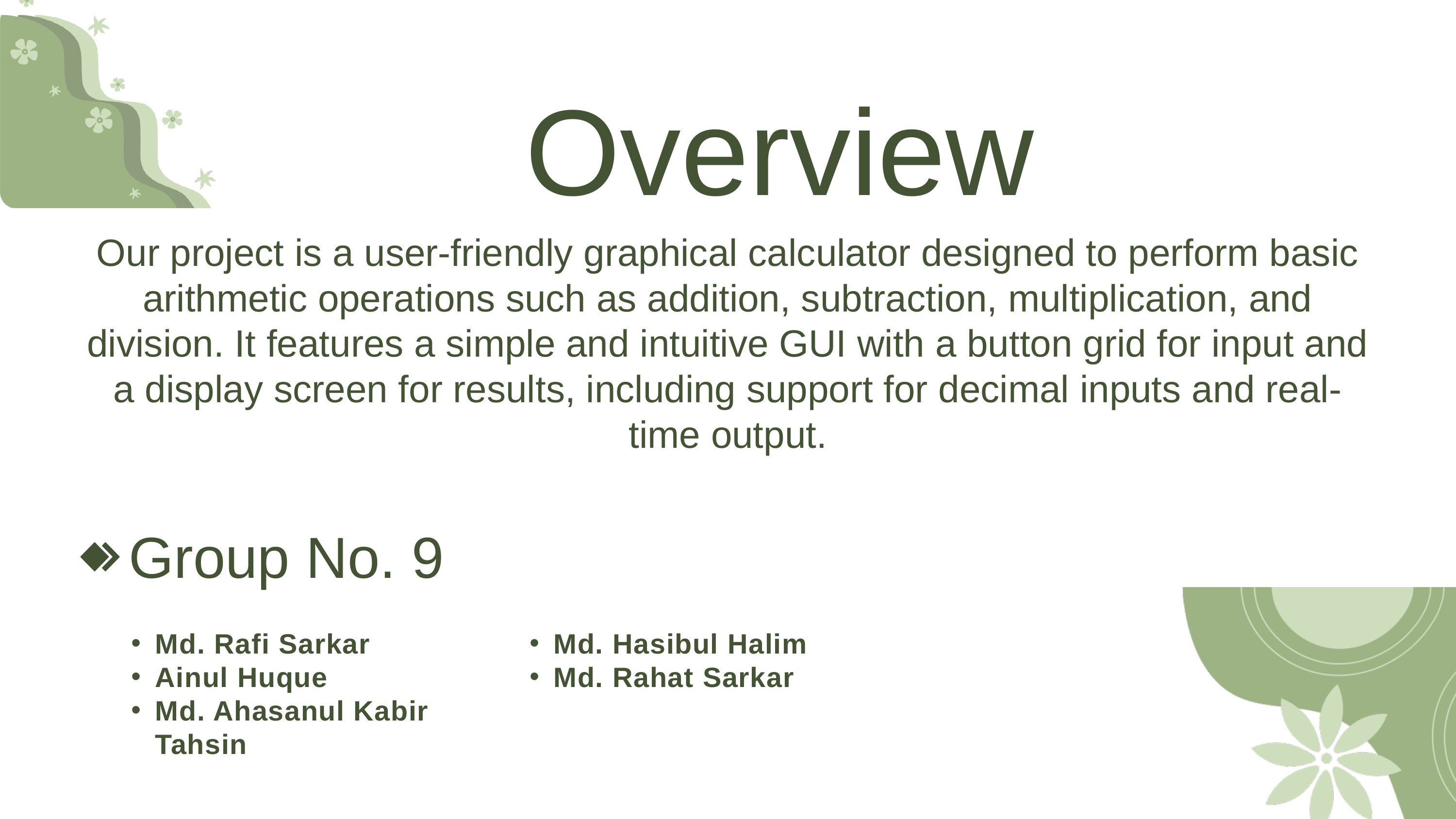

Overview
Our project is a user-friendly graphical calculator designed to perform basic arithmetic operations such as addition, subtraction, multiplication, and division. It features a simple and intuitive GUI with a button grid for input and a display screen for results, including support for decimal inputs and real-time output.
Group No. 9

Md. Rafi Sarkar
Ainul Huque
Md. Ahasanul Kabir Tahsin
Md. Hasibul Halim
Md. Rahat Sarkar